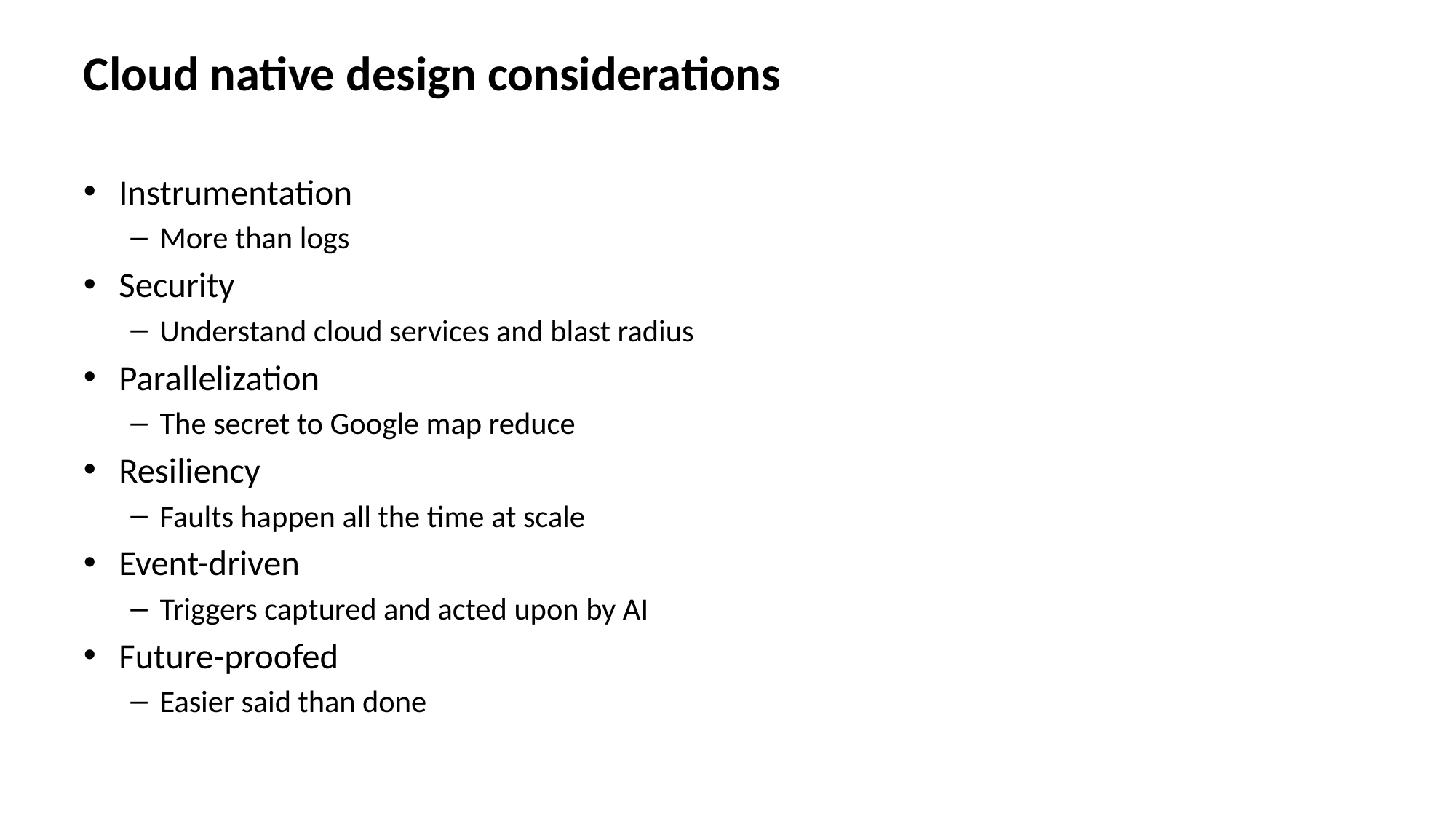

# Cloud native design considerations
Instrumentation
More than logs
Security
Understand cloud services and blast radius
Parallelization
The secret to Google map reduce
Resiliency
Faults happen all the time at scale
Event-driven
Triggers captured and acted upon by AI
Future-proofed
Easier said than done